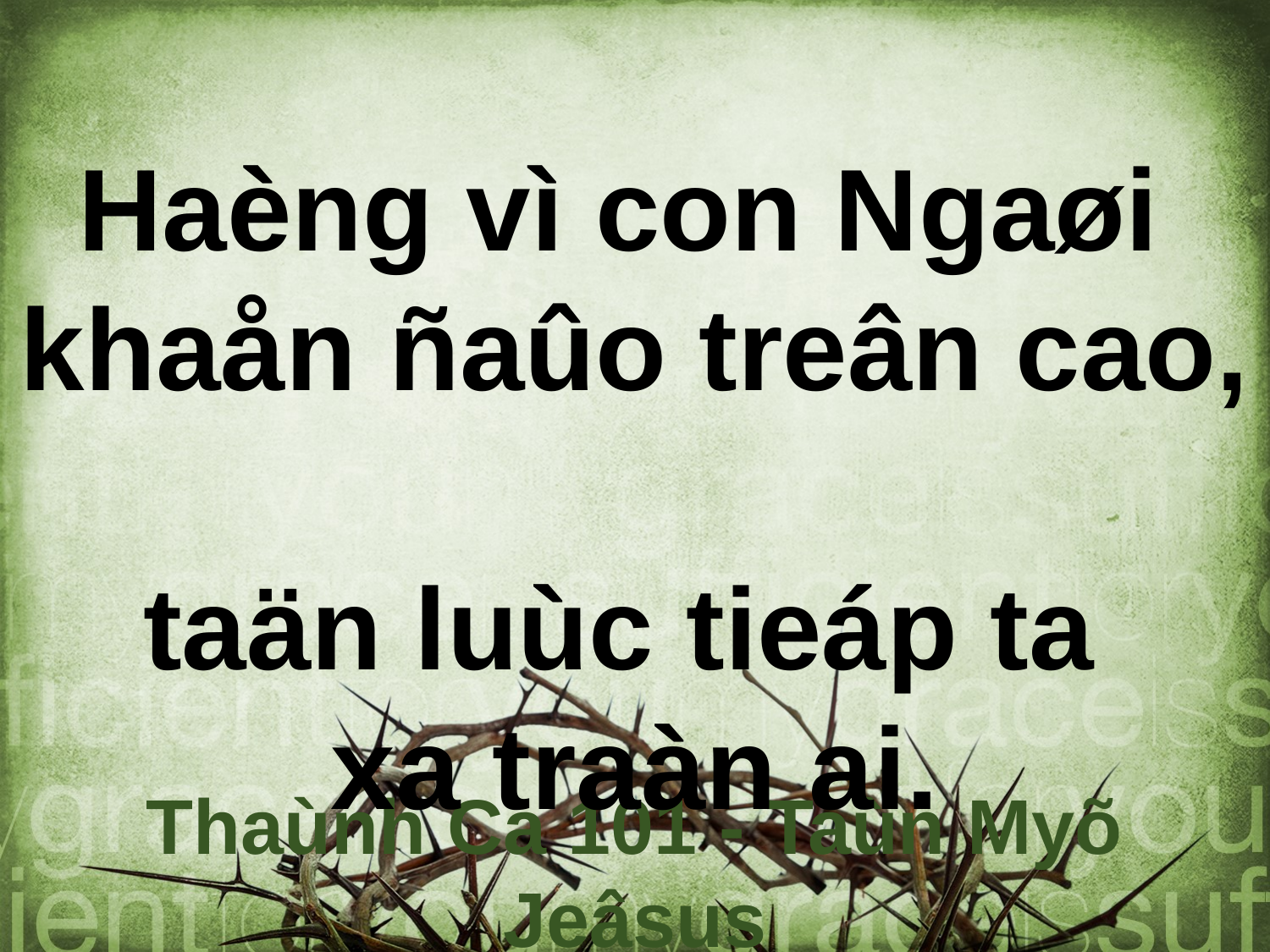

Haèng vì con Ngaøi
khaån ñaûo treân cao,
taän luùc tieáp ta
xa traàn ai.
Thaùnh Ca 101 - Taùn Myõ Jeâsus